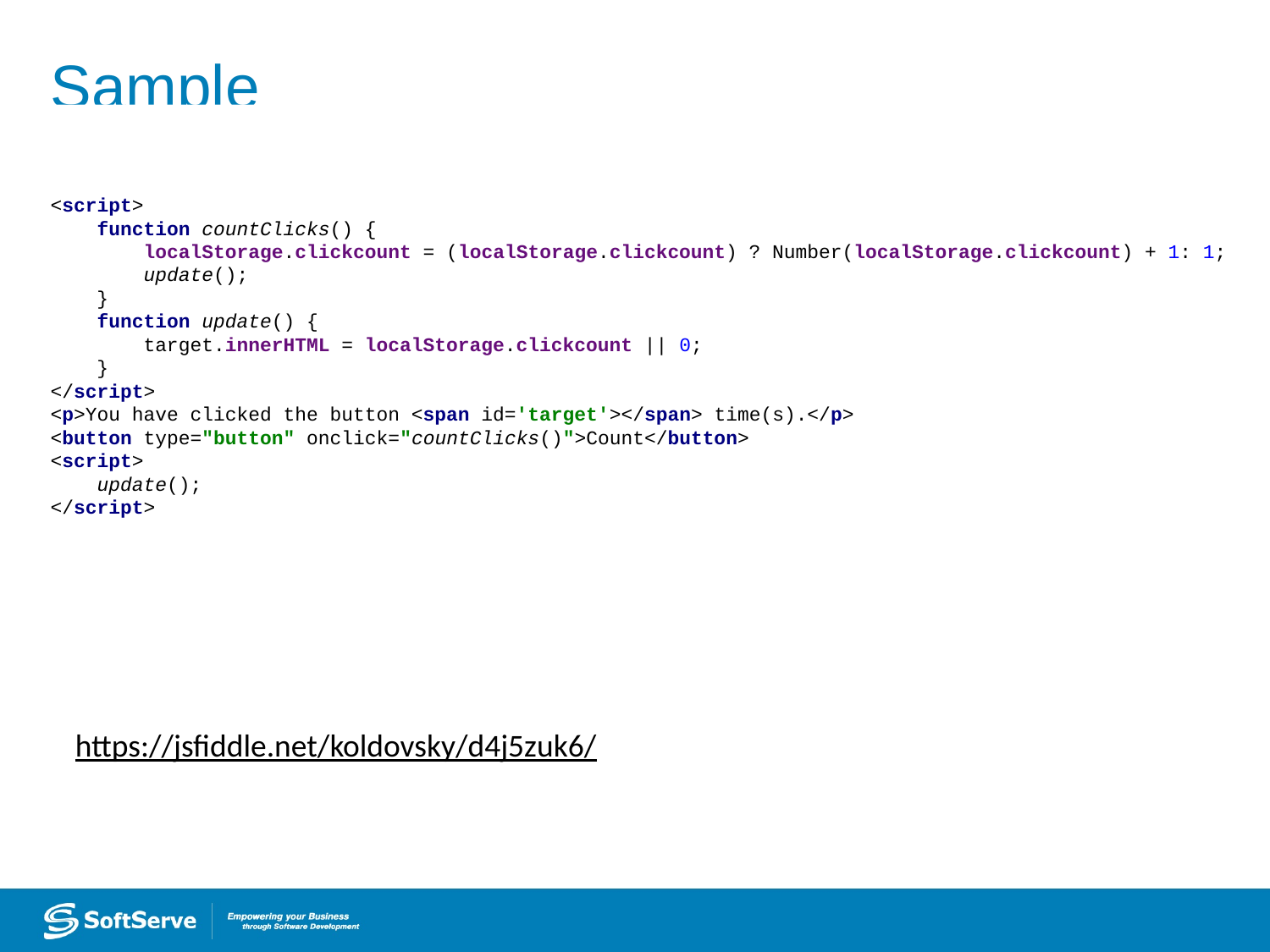

# Sample
<script>
    function countClicks() {
        localStorage.clickcount = (localStorage.clickcount) ? Number(localStorage.clickcount) + 1: 1;
        update();
    }
    function update() {
        target.innerHTML = localStorage.clickcount || 0;
    }
</script>
<p>You have clicked the button <span id='target'></span> time(s).</p>
<button type="button" onclick="countClicks()">Count</button>
<script>
    update();
</script>
https://jsfiddle.net/koldovsky/d4j5zuk6/